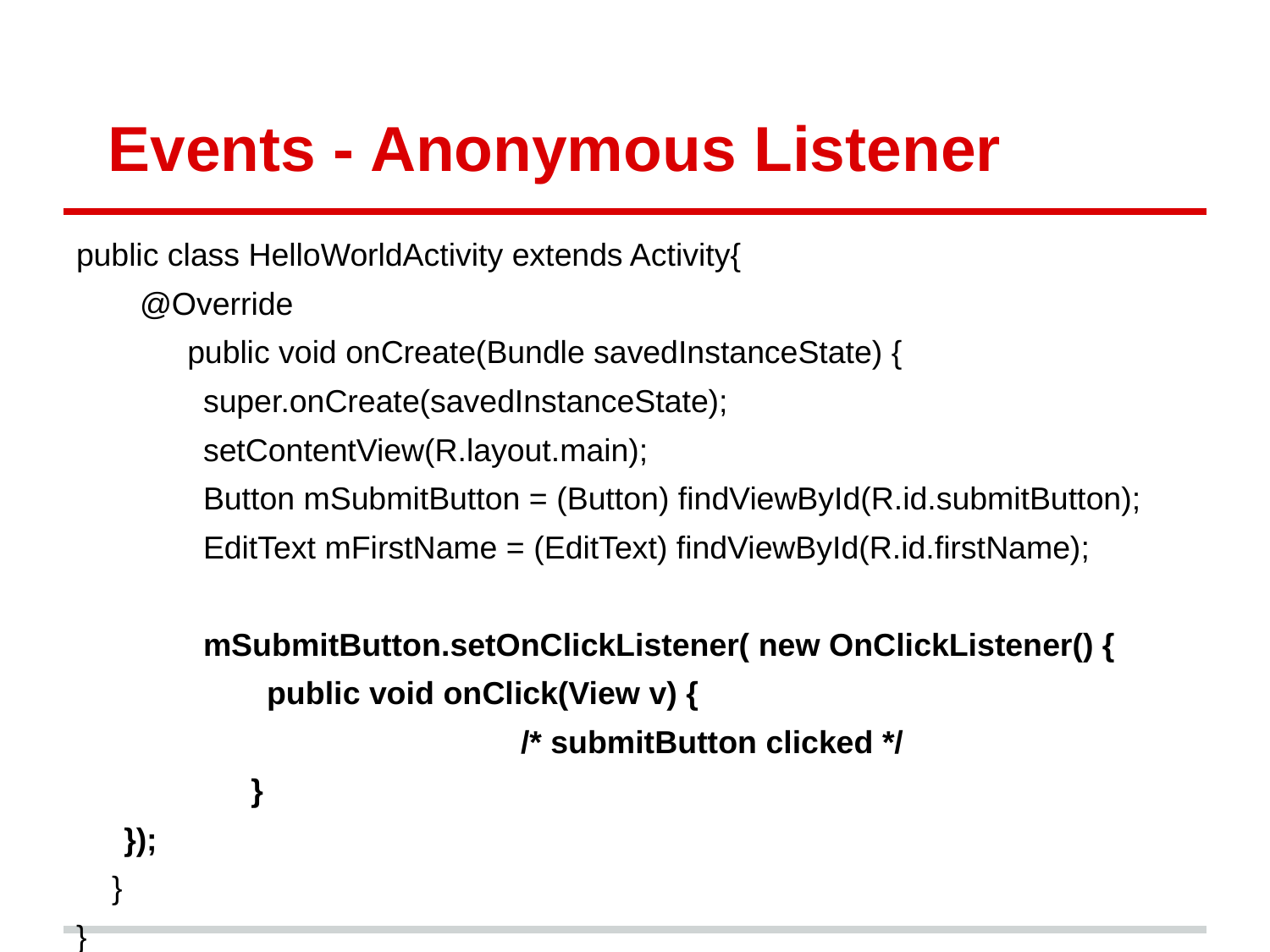

# Events - Anonymous Listener
public class HelloWorldActivity extends Activity{
@Override
public void onCreate(Bundle savedInstanceState) {
super.onCreate(savedInstanceState);
setContentView(R.layout.main);
Button mSubmitButton = (Button) findViewById(R.id.submitButton);
EditText mFirstName = (EditText) findViewById(R.id.firstName);

mSubmitButton.setOnClickListener( new OnClickListener() {
public void onClick(View v) {
			/* submitButton clicked */
		}
	});
    }
}